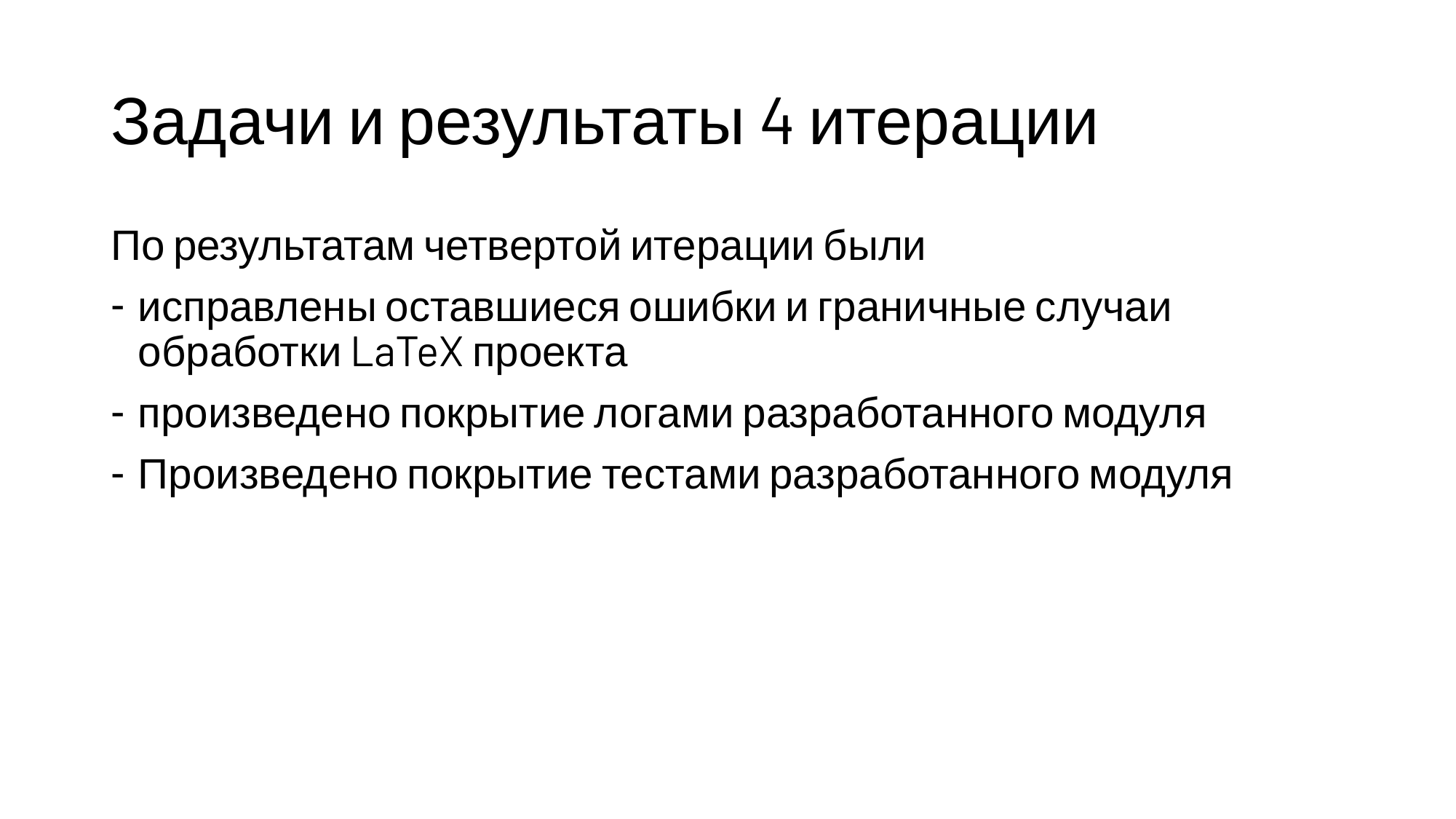

# Задачи и результаты 4 итерации
По результатам четвертой итерации были
исправлены оставшиеся ошибки и граничные случаи обработки LaTeX проекта
произведено покрытие логами разработанного модуля
Произведено покрытие тестами разработанного модуля